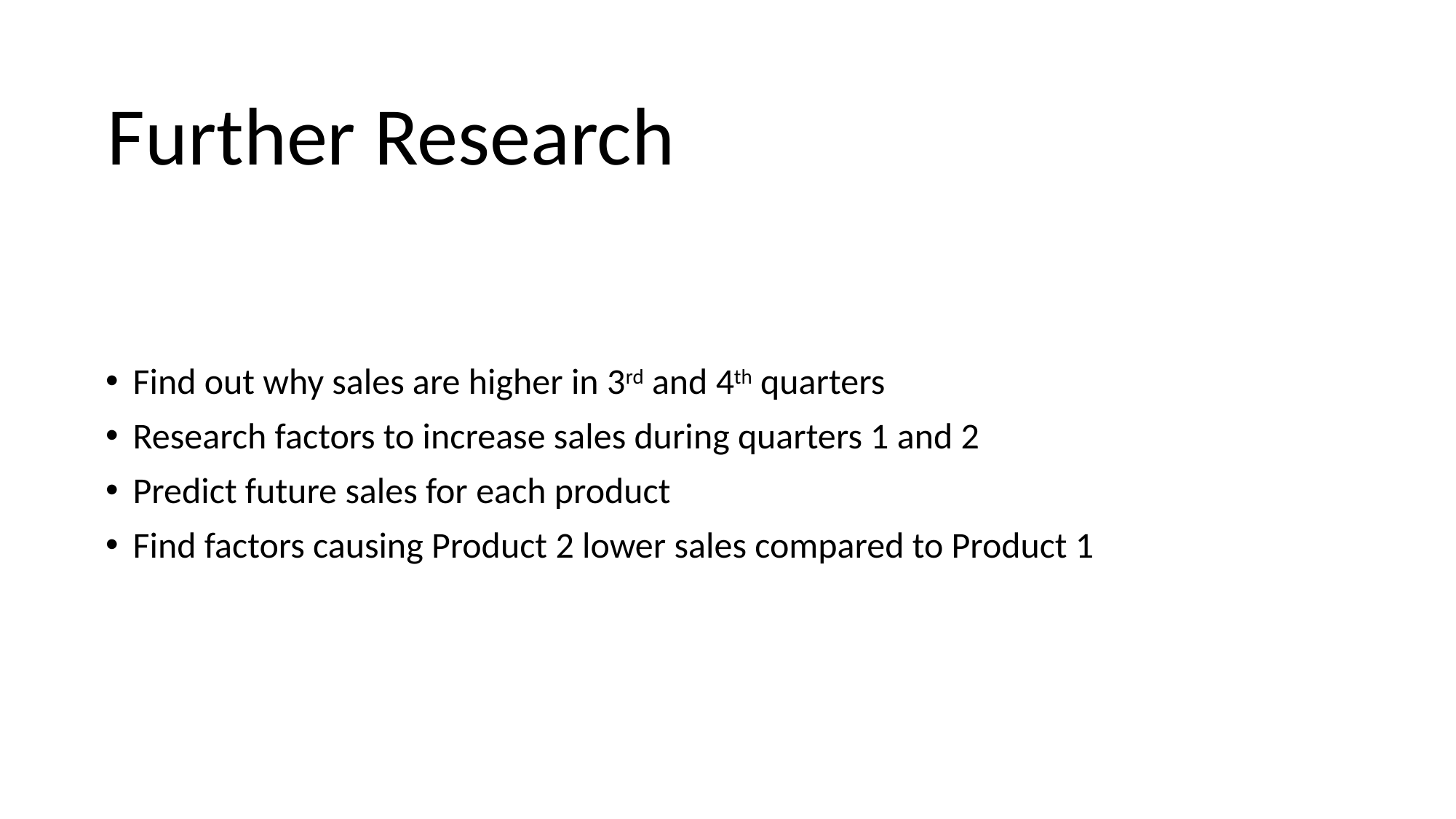

# Further Research
Find out why sales are higher in 3rd and 4th quarters
Research factors to increase sales during quarters 1 and 2
Predict future sales for each product
Find factors causing Product 2 lower sales compared to Product 1